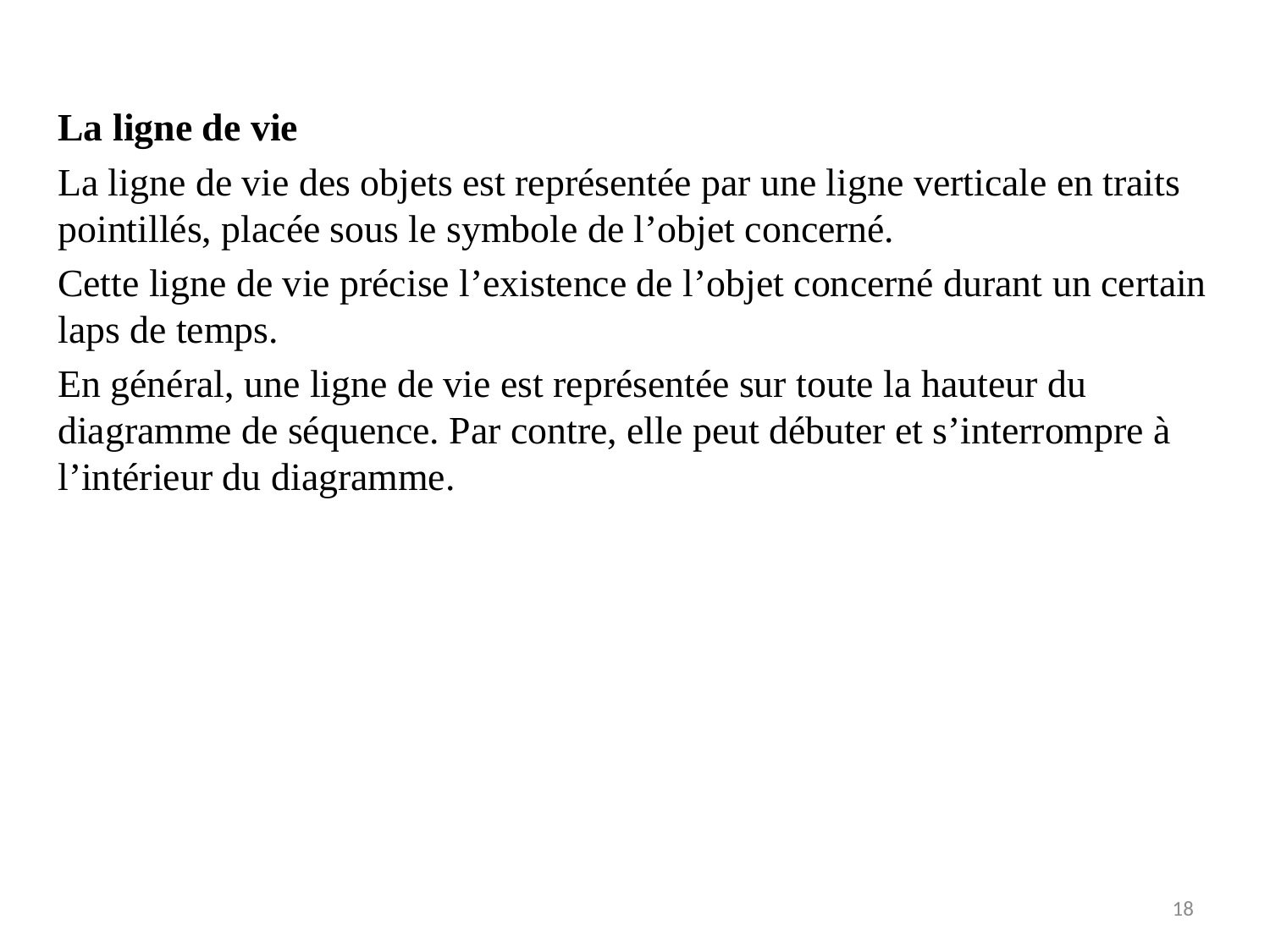

La ligne de vie
La ligne de vie des objets est représentée par une ligne verticale en traits pointillés, placée sous le symbole de l’objet concerné.
Cette ligne de vie précise l’existence de l’objet concerné durant un certain laps de temps.
En général, une ligne de vie est représentée sur toute la hauteur du diagramme de séquence. Par contre, elle peut débuter et s’interrompre à l’intérieur du diagramme.
18